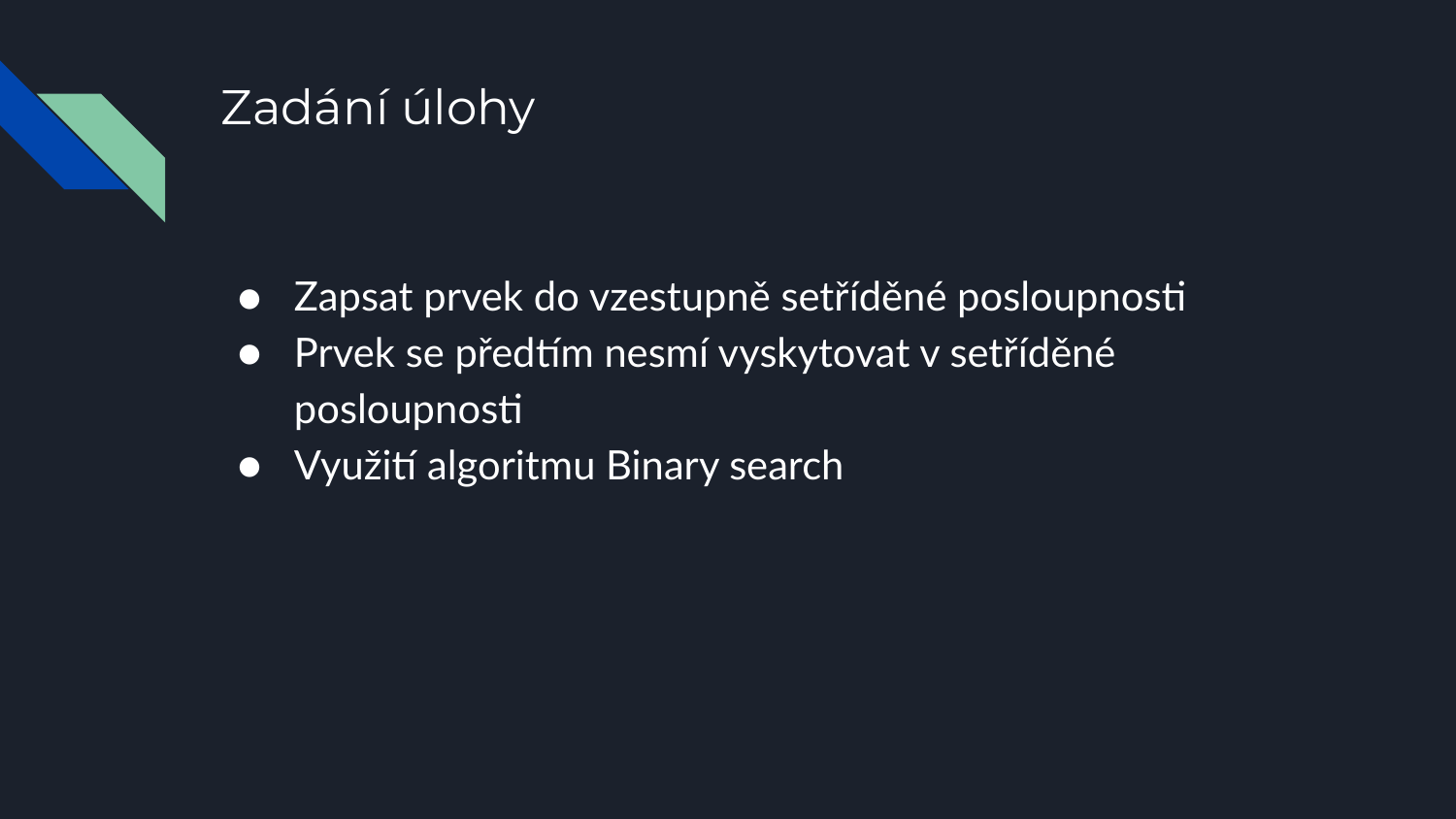

# Zadání úlohy
Zapsat prvek do vzestupně setříděné posloupnosti
Prvek se předtím nesmí vyskytovat v setříděné posloupnosti
Využití algoritmu Binary search